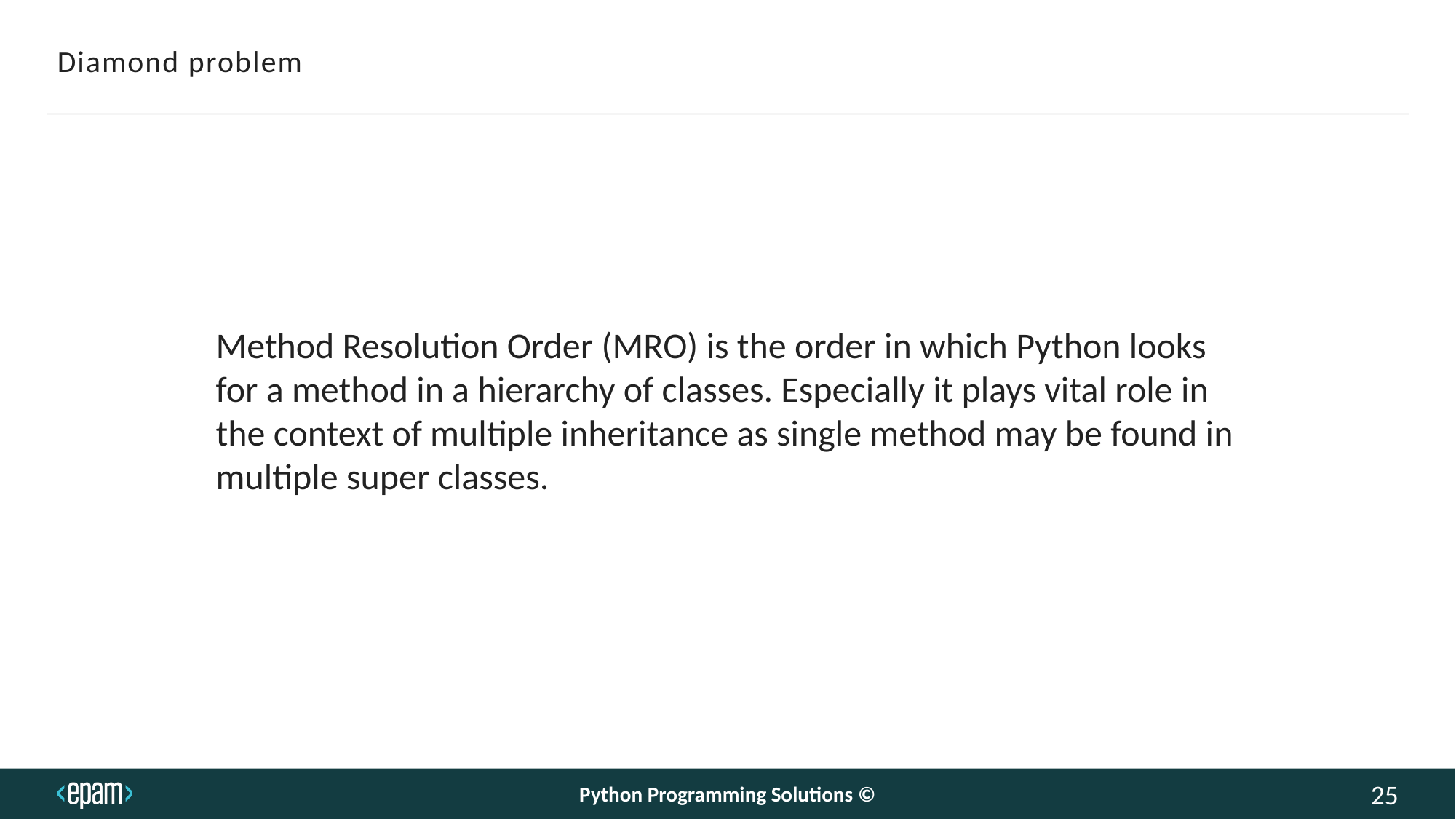

# Diamond problem
Method Resolution Order (MRO) is the order in which Python looks for a method in a hierarchy of classes. Especially it plays vital role in the context of multiple inheritance as single method may be found in multiple super classes.
Python Programming Solutions ©
25